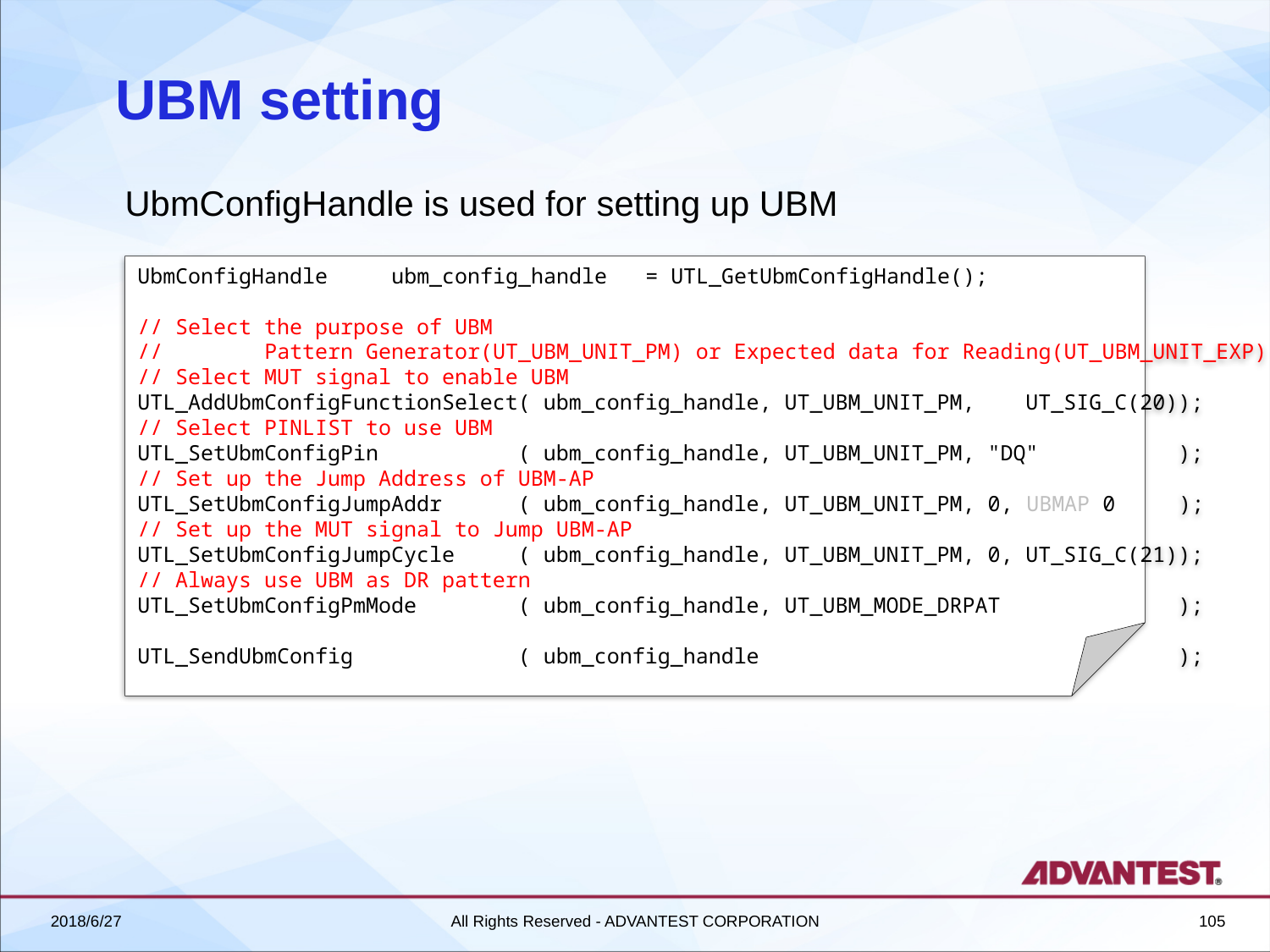

# UBM setting
UbmConfigHandle is used for setting up UBM
UbmConfigHandle	ubm_config_handle	= UTL_GetUbmConfigHandle();

// Select the purpose of UBM
//	Pattern Generator(UT_UBM_UNIT_PM) or Expected data for Reading(UT_UBM_UNIT_EXP)
// Select MUT signal to enable UBM
UTL_AddUbmConfigFunctionSelect( ubm_config_handle, UT_UBM_UNIT_PM,    UT_SIG_C(20));
// Select PINLIST to use UBM
UTL_SetUbmConfigPin           ( ubm_config_handle, UT_UBM_UNIT_PM, "DQ"           );
// Set up the Jump Address of UBM-AP
UTL_SetUbmConfigJumpAddr      ( ubm_config_handle, UT_UBM_UNIT_PM, 0, UBMAP 0     );
// Set up the MUT signal to Jump UBM-AP
UTL_SetUbmConfigJumpCycle     ( ubm_config_handle, UT_UBM_UNIT_PM, 0, UT_SIG_C(21));
// Always use UBM as DR pattern
UTL_SetUbmConfigPmMode        ( ubm_config_handle, UT_UBM_MODE_DRPAT              );

UTL_SendUbmConfig             ( ubm_config_handle                                 );

2018/6/27
All Rights Reserved - ADVANTEST CORPORATION
105